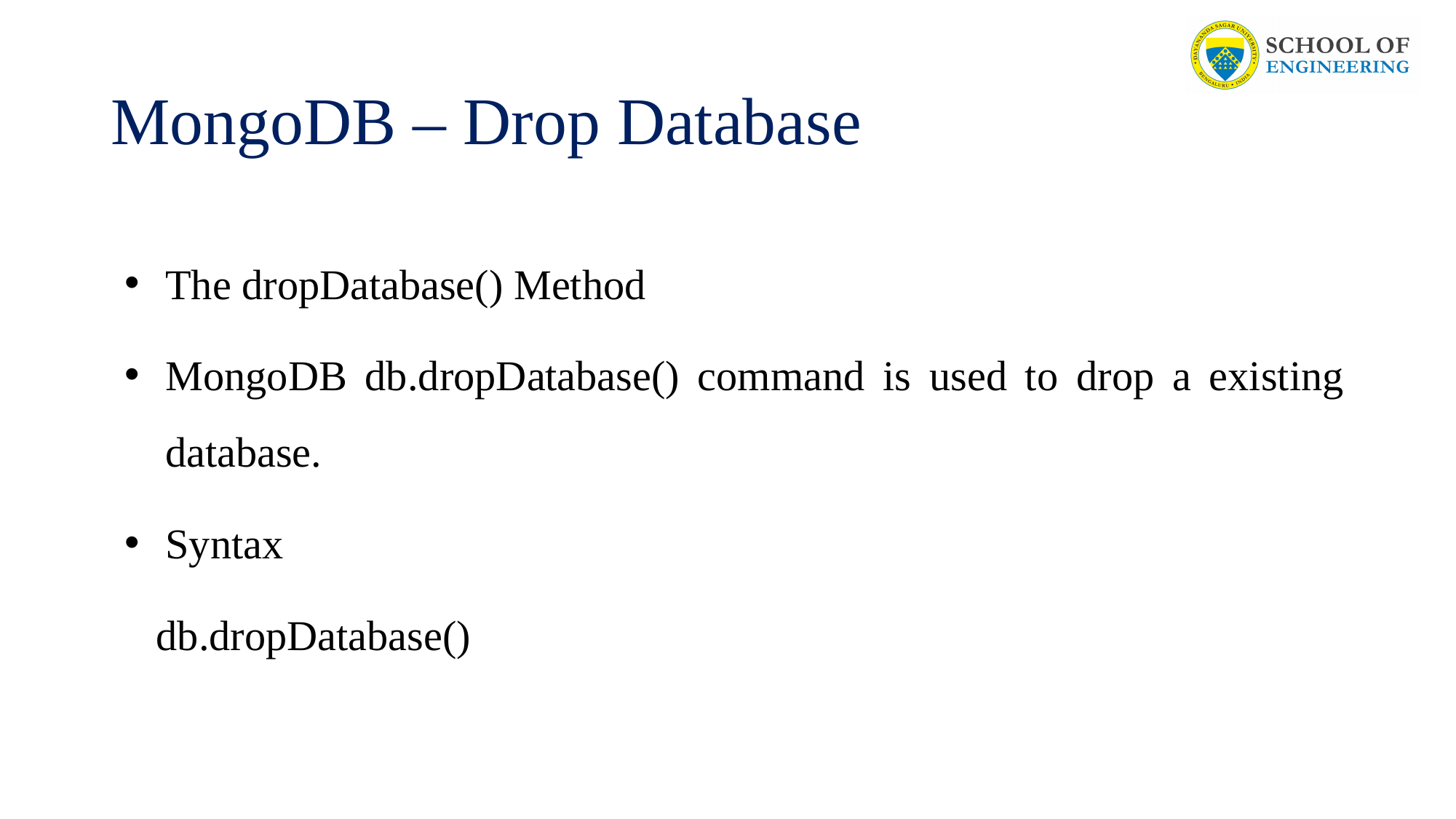

# MongoDB – Drop Database
The dropDatabase() Method
MongoDB db.dropDatabase() command is used to drop a existing database.
Syntax
   db.dropDatabase()